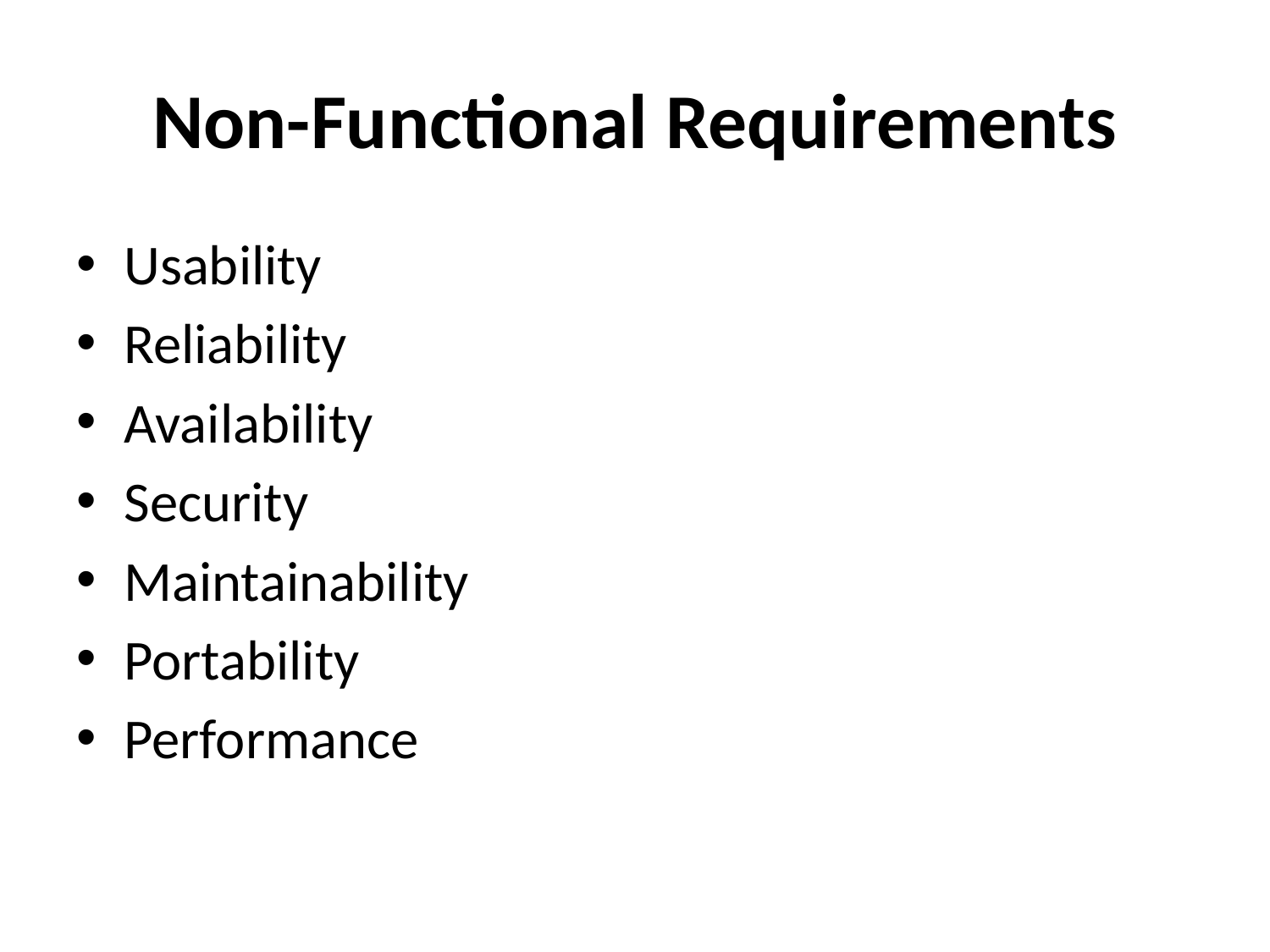

# Non-Functional Requirements
Usability
Reliability
Availability
Security
Maintainability
Portability
Performance